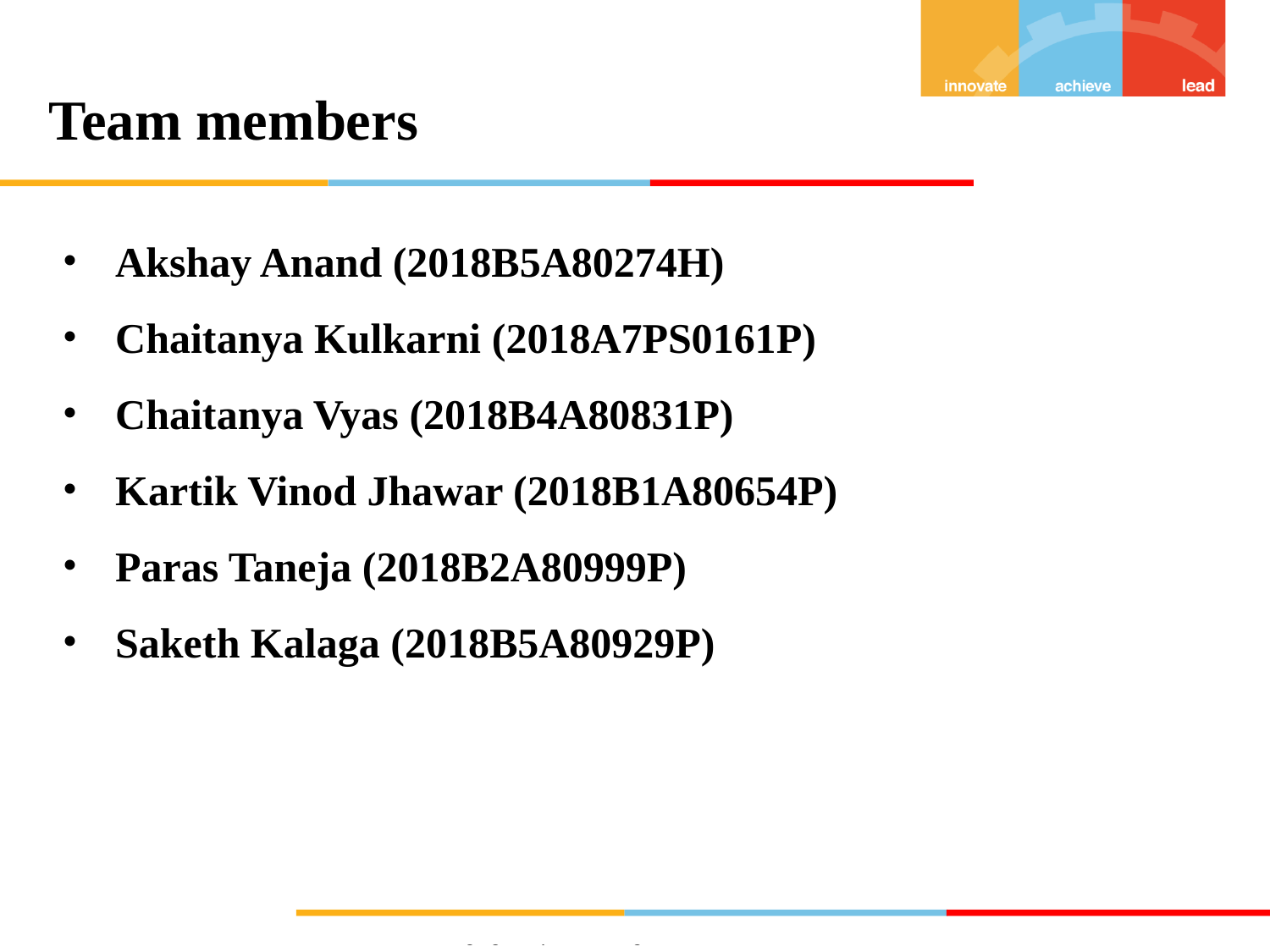

# Team members
Akshay Anand (2018B5A80274H)
Chaitanya Kulkarni (2018A7PS0161P)
Chaitanya Vyas (2018B4A80831P)
Kartik Vinod Jhawar (2018B1A80654P)
Paras Taneja (2018B2A80999P)
Saketh Kalaga (2018B5A80929P)